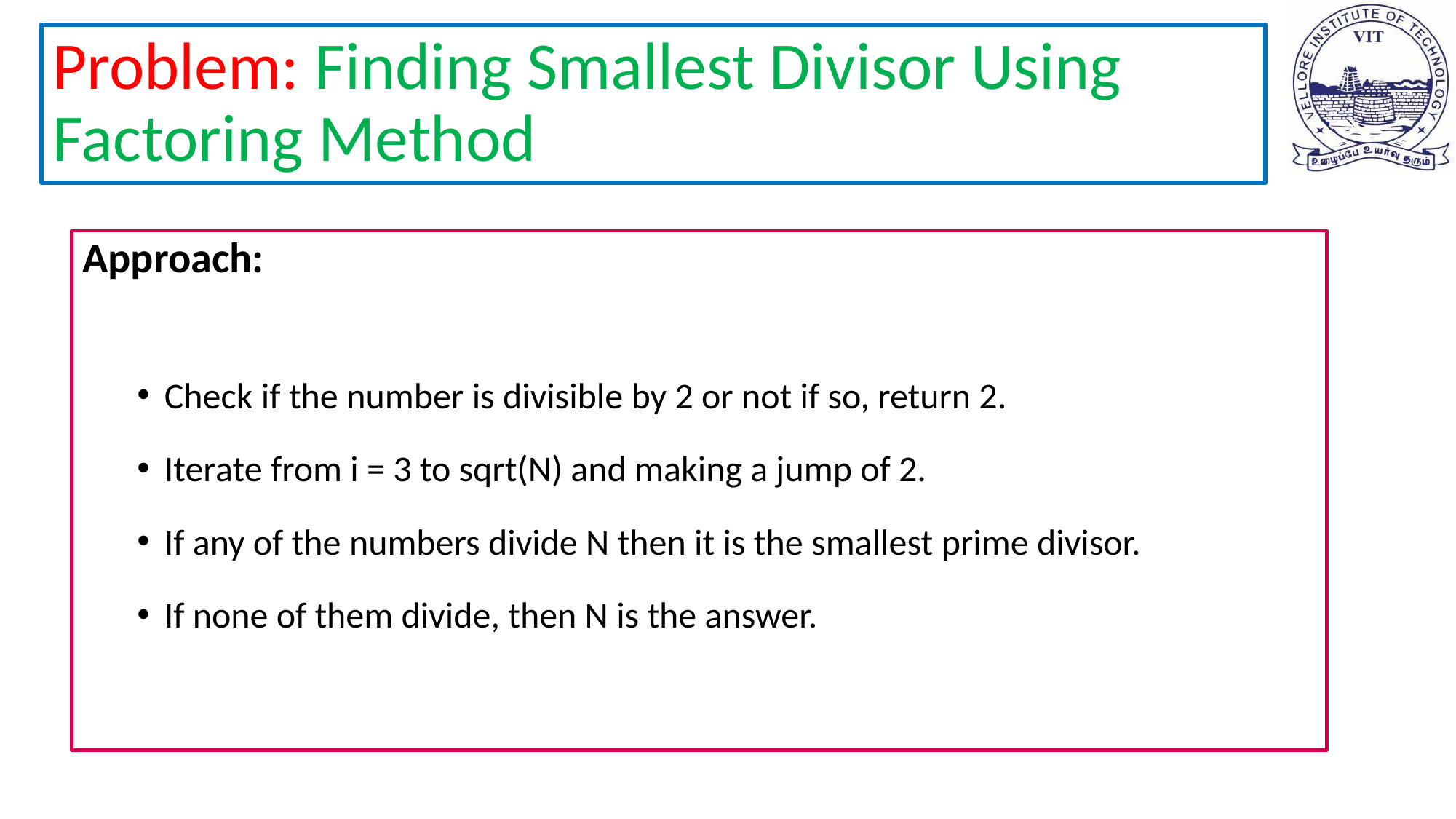

# Problem: Finding Smallest Divisor Using Factoring Method
Approach:

Check if the number is divisible by 2 or not if so, return 2.
Iterate from i = 3 to sqrt(N) and making a jump of 2.
If any of the numbers divide N then it is the smallest prime divisor.
If none of them divide, then N is the answer.